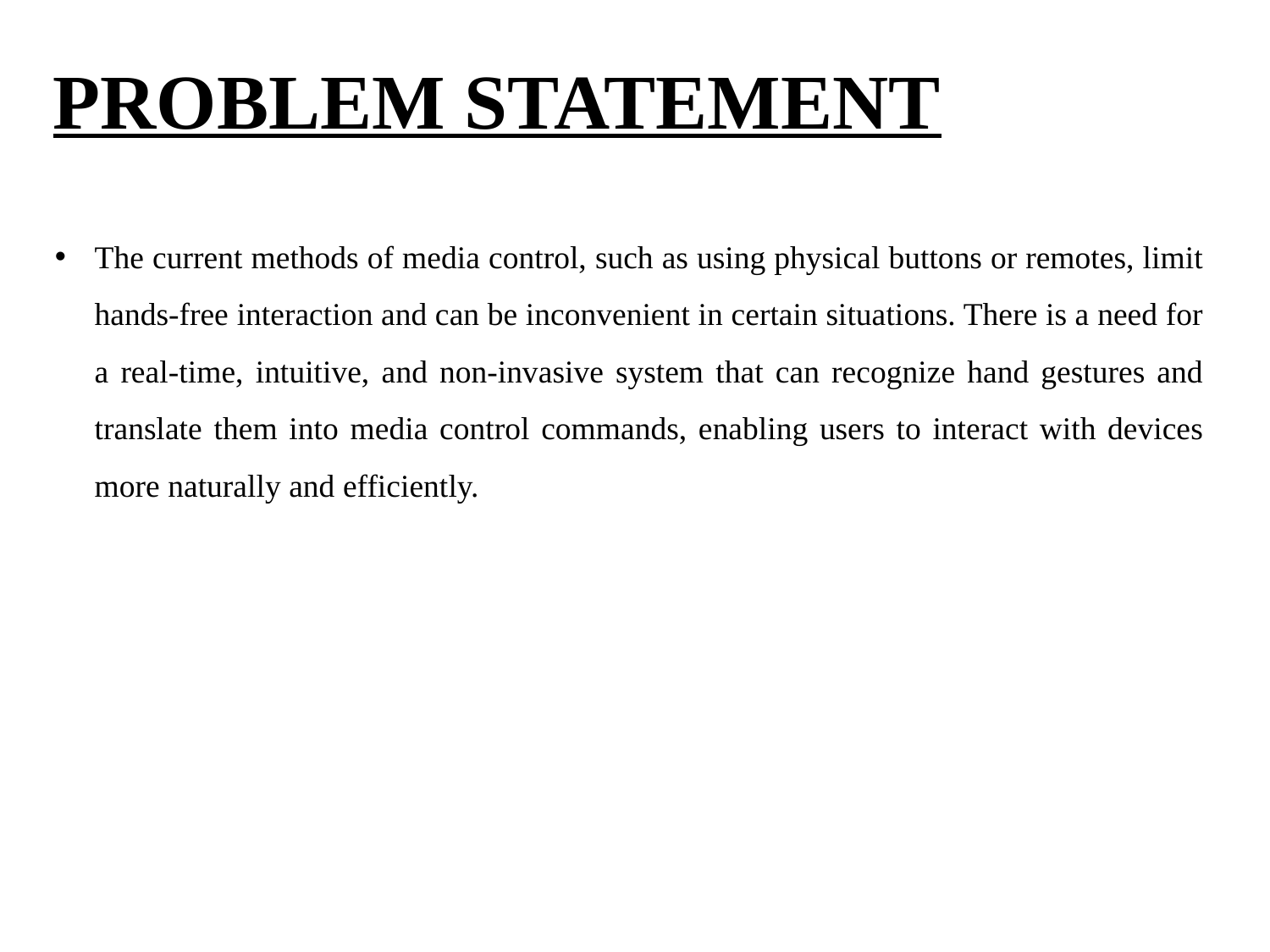

# PROBLEM STATEMENT
The current methods of media control, such as using physical buttons or remotes, limit hands-free interaction and can be inconvenient in certain situations. There is a need for a real-time, intuitive, and non-invasive system that can recognize hand gestures and translate them into media control commands, enabling users to interact with devices more naturally and efficiently.